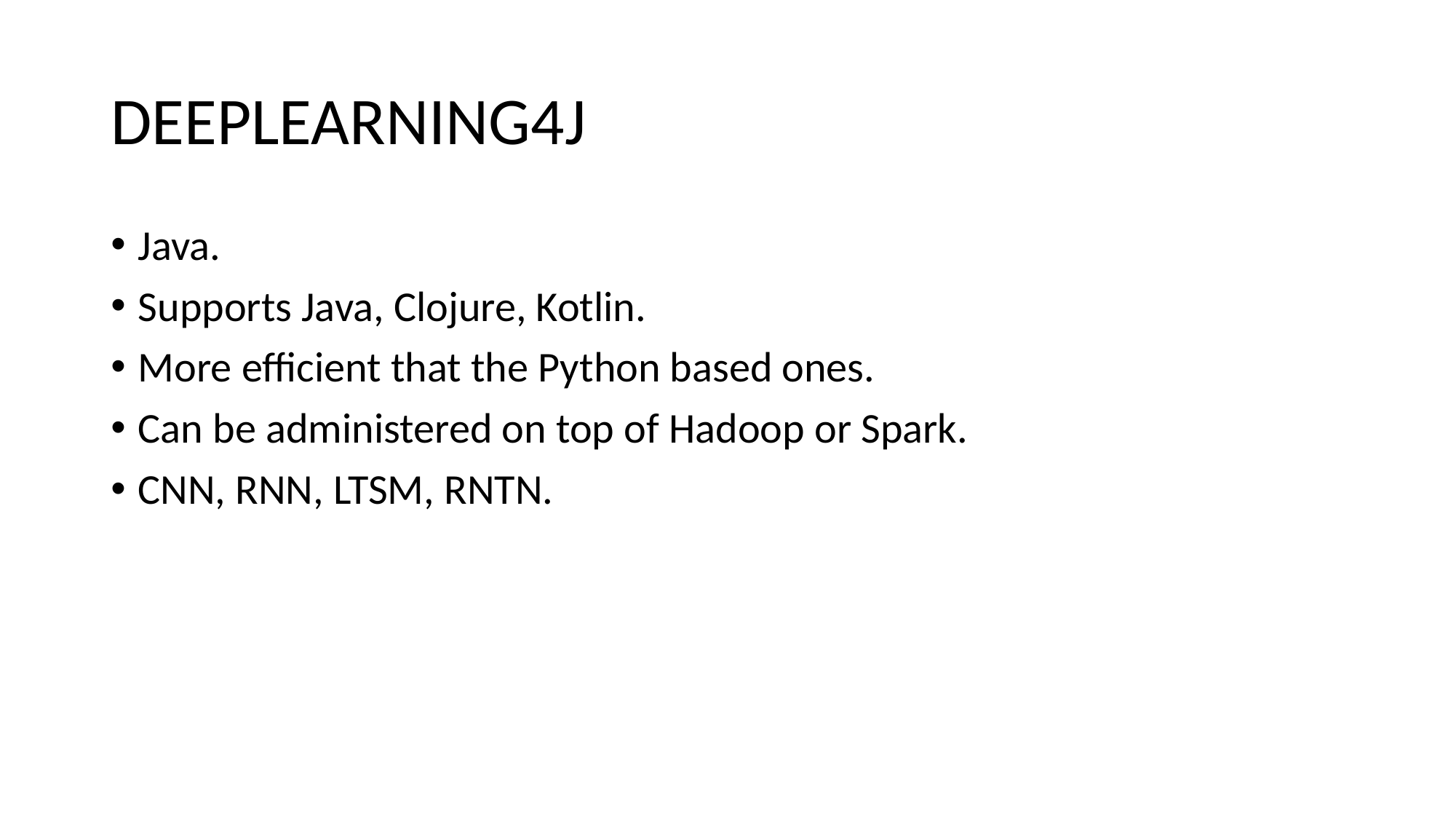

# DEEPLEARNING4J
Java.
Supports Java, Clojure, Kotlin.
More efficient that the Python based ones.
Can be administered on top of Hadoop or Spark.
CNN, RNN, LTSM, RNTN.